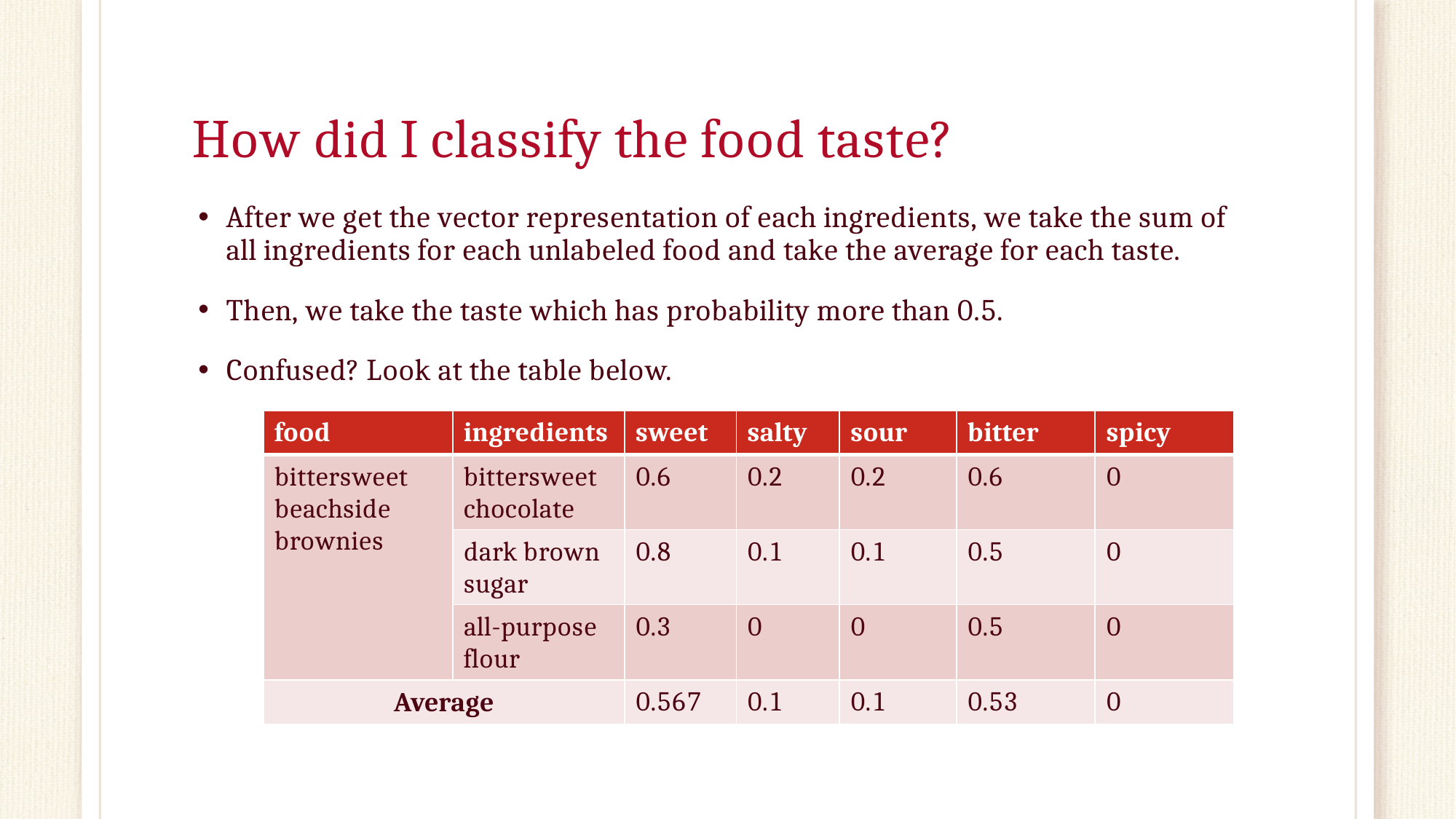

# How did I classify the food taste?
After we get the vector representation of each ingredients, we take the sum of all ingredients for each unlabeled food and take the average for each taste.
Then, we take the taste which has probability more than 0.5.
Confused? Look at the table below.

| food | ingredients | sweet | salty | sour | bitter | spicy |
| --- | --- | --- | --- | --- | --- | --- |
| bittersweet beachside brownies | bittersweet chocolate | 0.6 | 0.2 | 0.2 | 0.6 | 0 |
|  | dark brown sugar | 0.8 | 0.1 | 0.1 | 0.5 | 0 |
|  | all-purpose flour | 0.3 | 0 | 0 | 0.5 | 0 |
| Average |  | 0.567 | 0.1 | 0.1 | 0.53 | 0 |